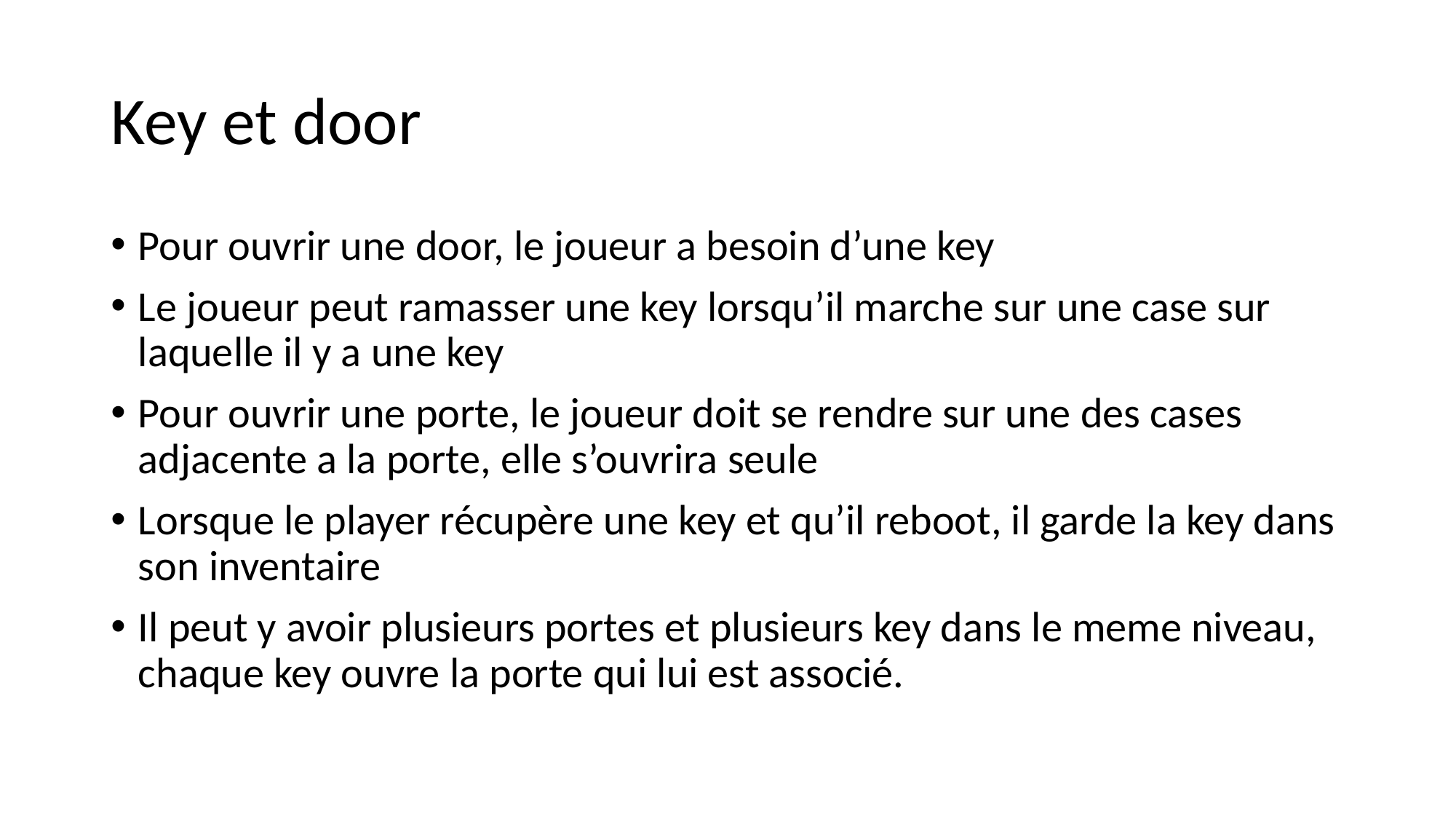

# Key et door
Pour ouvrir une door, le joueur a besoin d’une key
Le joueur peut ramasser une key lorsqu’il marche sur une case sur laquelle il y a une key
Pour ouvrir une porte, le joueur doit se rendre sur une des cases adjacente a la porte, elle s’ouvrira seule
Lorsque le player récupère une key et qu’il reboot, il garde la key dans son inventaire
Il peut y avoir plusieurs portes et plusieurs key dans le meme niveau, chaque key ouvre la porte qui lui est associé.